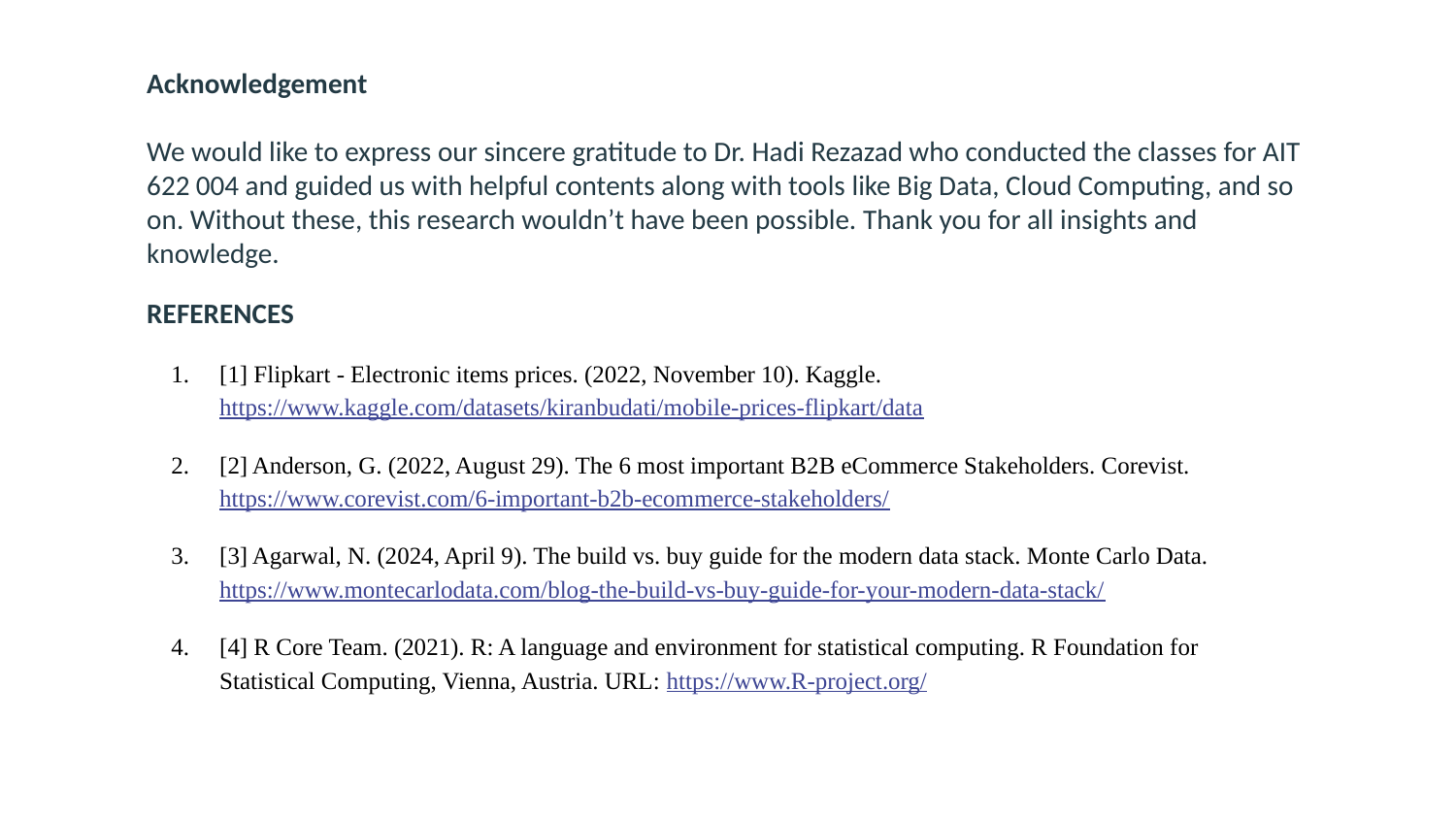

Acknowledgement

We would like to express our sincere gratitude to Dr. Hadi Rezazad who conducted the classes for AIT 622 004 and guided us with helpful contents along with tools like Big Data, Cloud Computing, and so on. Without these, this research wouldn’t have been possible. Thank you for all insights and knowledge.
REFERENCES
[1] Flipkart - Electronic items prices. (2022, November 10). Kaggle. https://www.kaggle.com/datasets/kiranbudati/mobile-prices-flipkart/data
[2] Anderson, G. (2022, August 29). The 6 most important B2B eCommerce Stakeholders. Corevist. https://www.corevist.com/6-important-b2b-ecommerce-stakeholders/
[3] Agarwal, N. (2024, April 9). The build vs. buy guide for the modern data stack. Monte Carlo Data. https://www.montecarlodata.com/blog-the-build-vs-buy-guide-for-your-modern-data-stack/
[4] R Core Team. (2021). R: A language and environment for statistical computing. R Foundation for Statistical Computing, Vienna, Austria. URL: https://www.R-project.org/